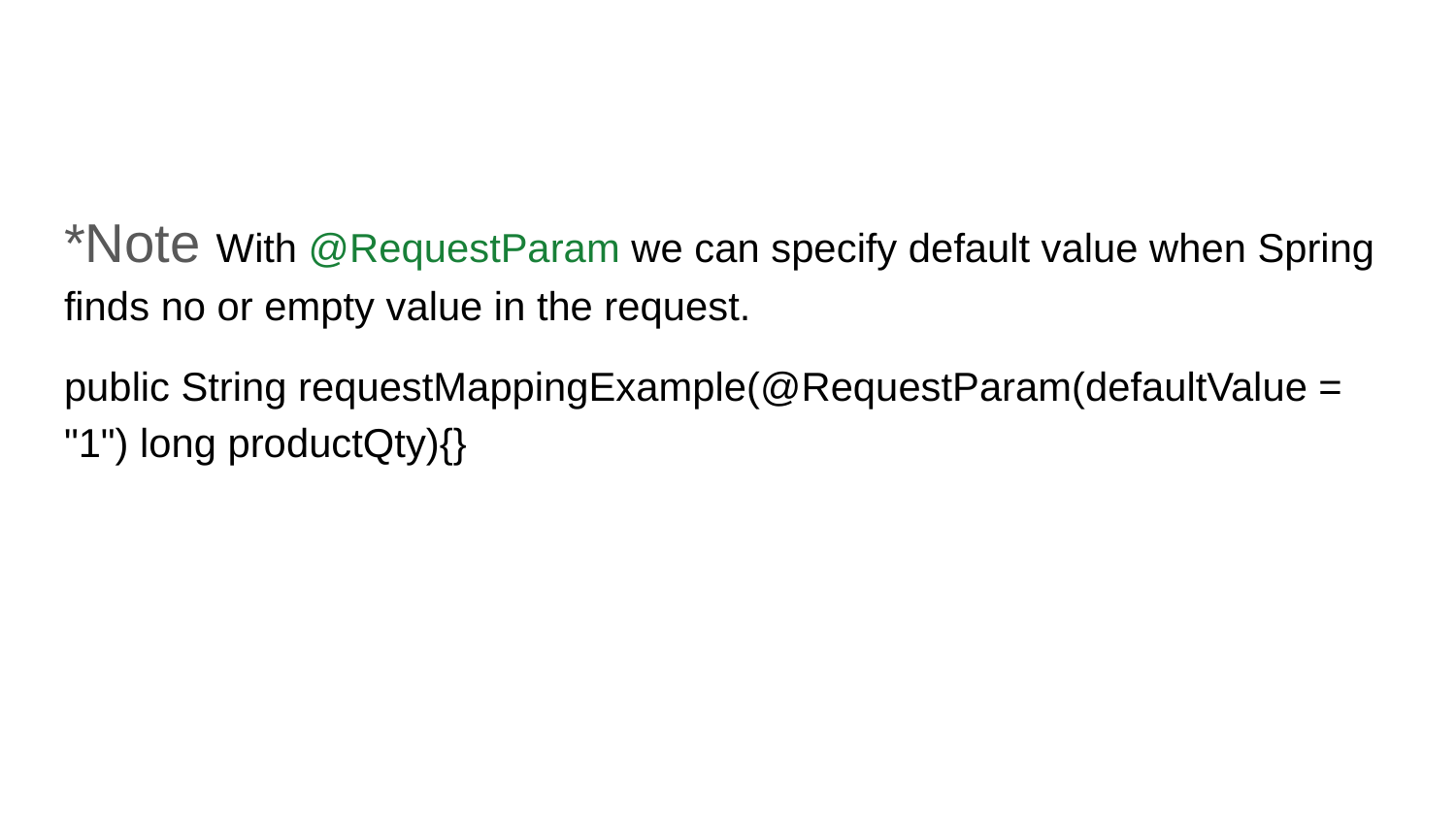

#
*Note With @RequestParam we can specify default value when Spring finds no or empty value in the request.
public String requestMappingExample(@RequestParam(defaultValue = "1") long productQty){}